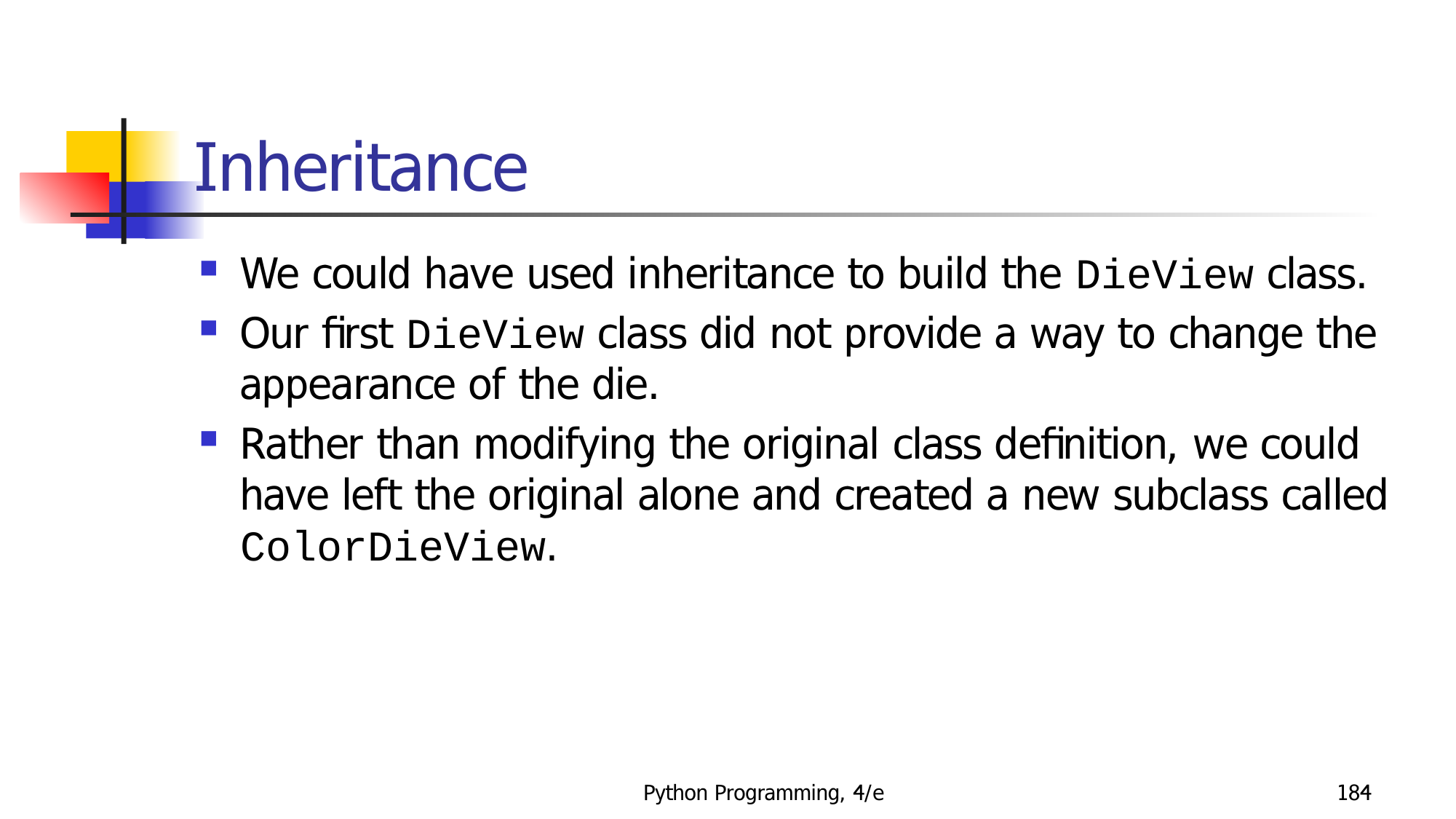

# Inheritance
We could have used inheritance to build the DieView class.
Our first DieView class did not provide a way to change the appearance of the die.
Rather than modifying the original class definition, we could have left the original alone and created a new subclass called ColorDieView.
Python Programming, 4/e
184